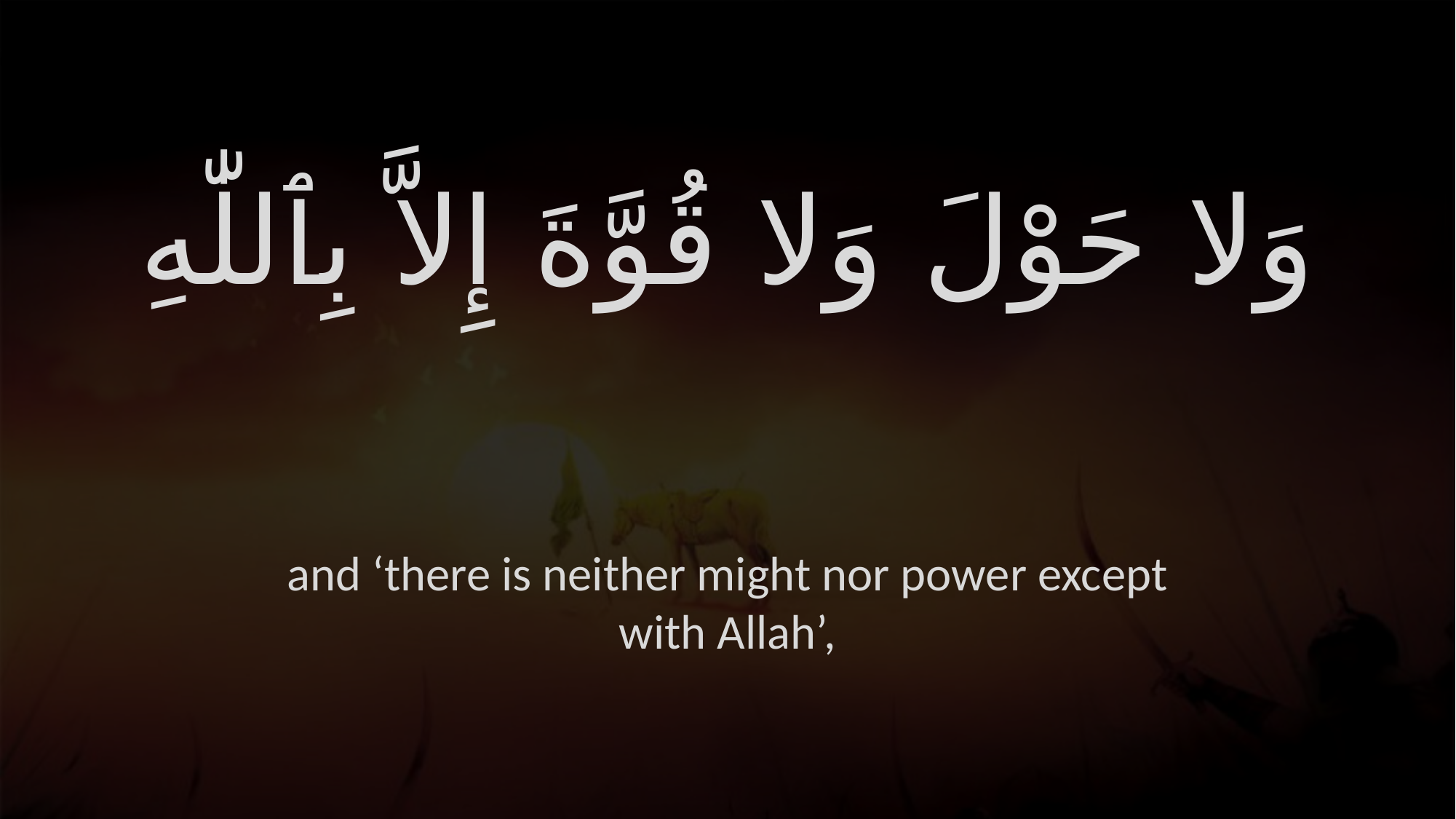

# وَلا حَوْلَ وَلا قُوَّةَ إِلاَّ بِٱللّٰهِ
and ‘there is neither might nor power except with Allah’,